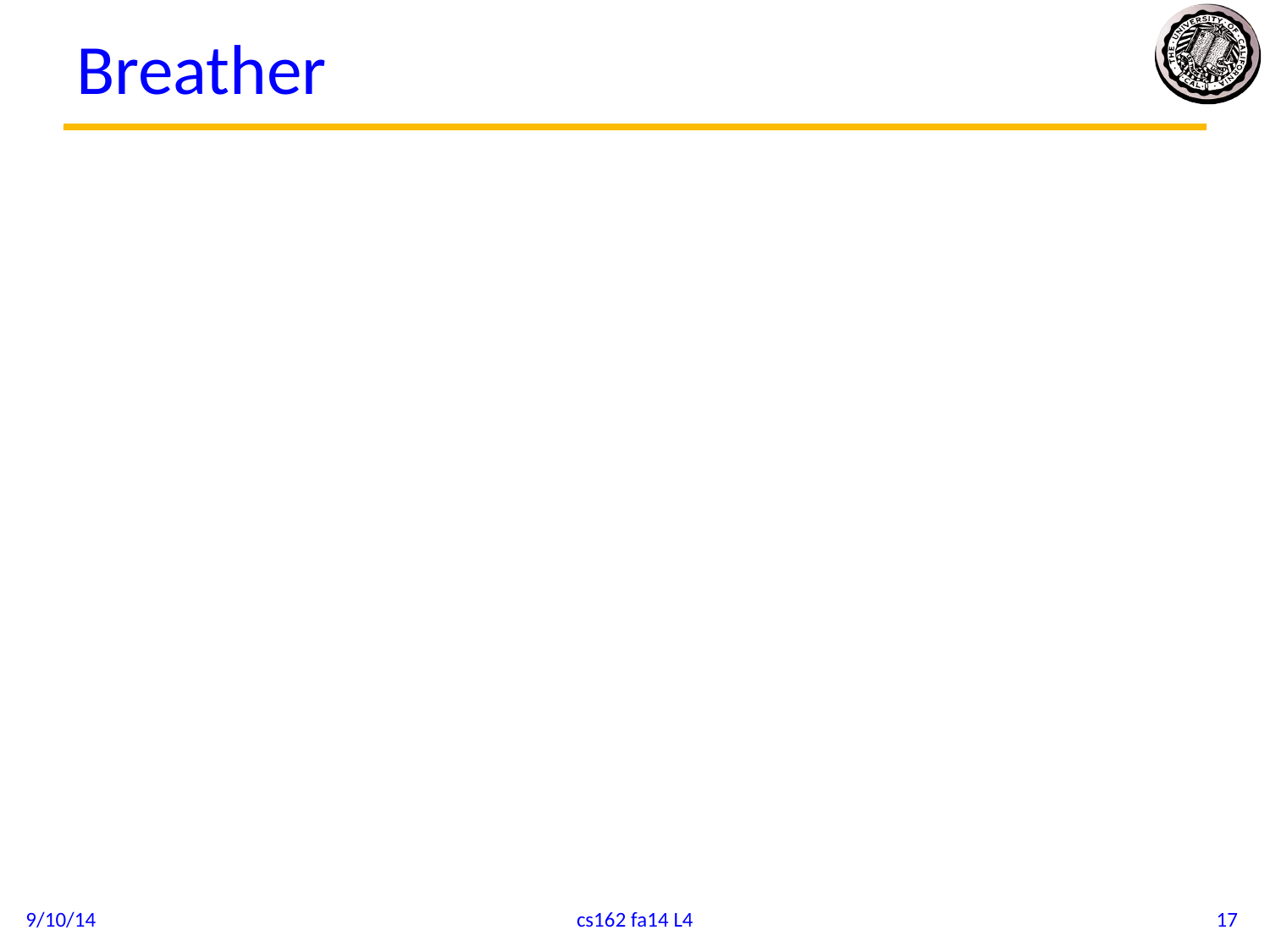

# Breather

9/10/14
cs162 fa14 L4
17